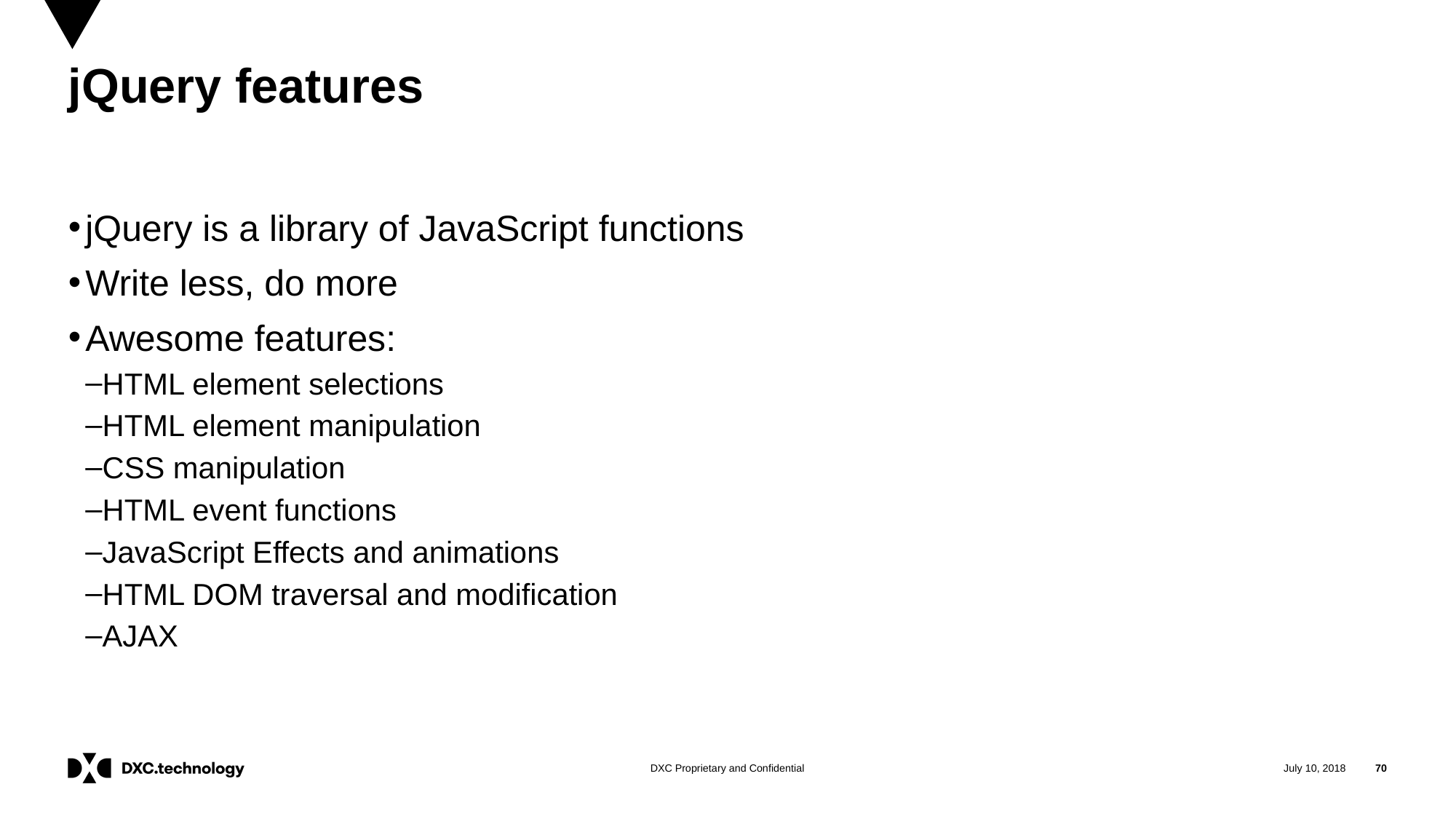

# jQuery features
jQuery is a library of JavaScript functions
Write less, do more
Awesome features:
HTML element selections
HTML element manipulation
CSS manipulation
HTML event functions
JavaScript Effects and animations
HTML DOM traversal and modification
AJAX